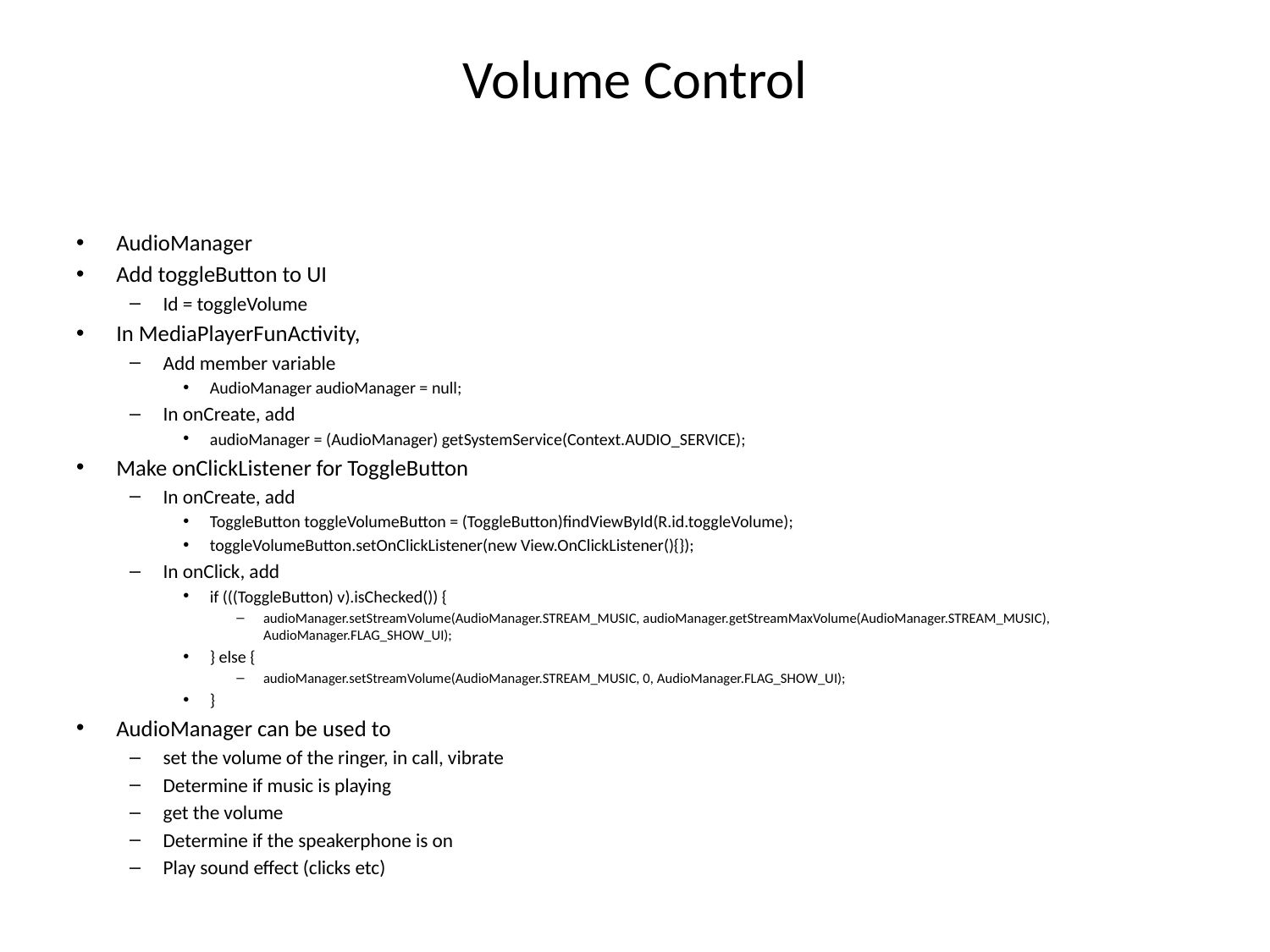

# Volume Control
AudioManager
Add toggleButton to UI
Id = toggleVolume
In MediaPlayerFunActivity,
Add member variable
AudioManager audioManager = null;
In onCreate, add
audioManager = (AudioManager) getSystemService(Context.AUDIO_SERVICE);
Make onClickListener for ToggleButton
In onCreate, add
ToggleButton toggleVolumeButton = (ToggleButton)findViewById(R.id.toggleVolume);
toggleVolumeButton.setOnClickListener(new View.OnClickListener(){});
In onClick, add
if (((ToggleButton) v).isChecked()) {
audioManager.setStreamVolume(AudioManager.STREAM_MUSIC, audioManager.getStreamMaxVolume(AudioManager.STREAM_MUSIC), AudioManager.FLAG_SHOW_UI);
} else {
audioManager.setStreamVolume(AudioManager.STREAM_MUSIC, 0, AudioManager.FLAG_SHOW_UI);
}
AudioManager can be used to
set the volume of the ringer, in call, vibrate
Determine if music is playing
get the volume
Determine if the speakerphone is on
Play sound effect (clicks etc)